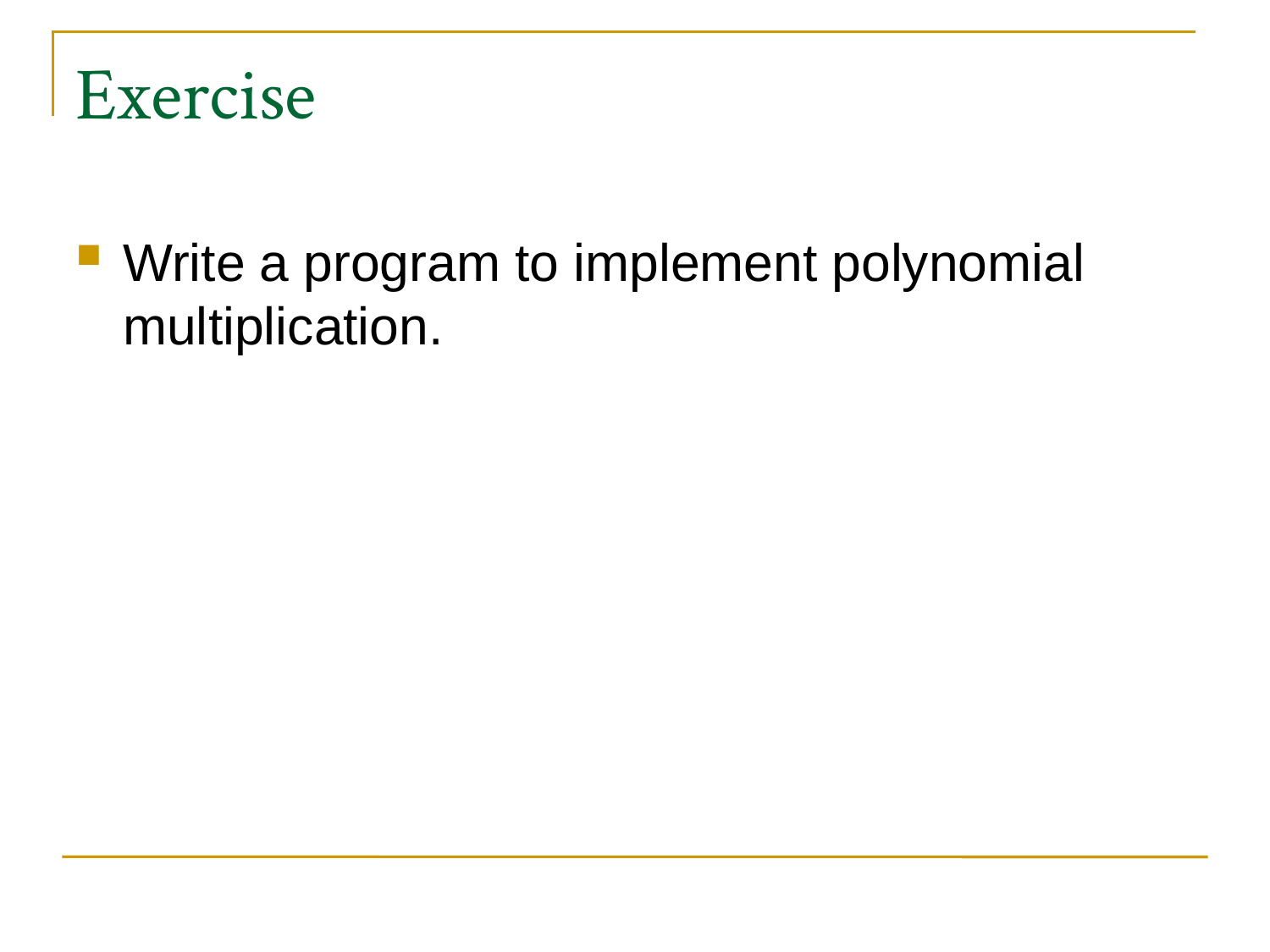

Exercise
Write a program to implement polynomial multiplication.